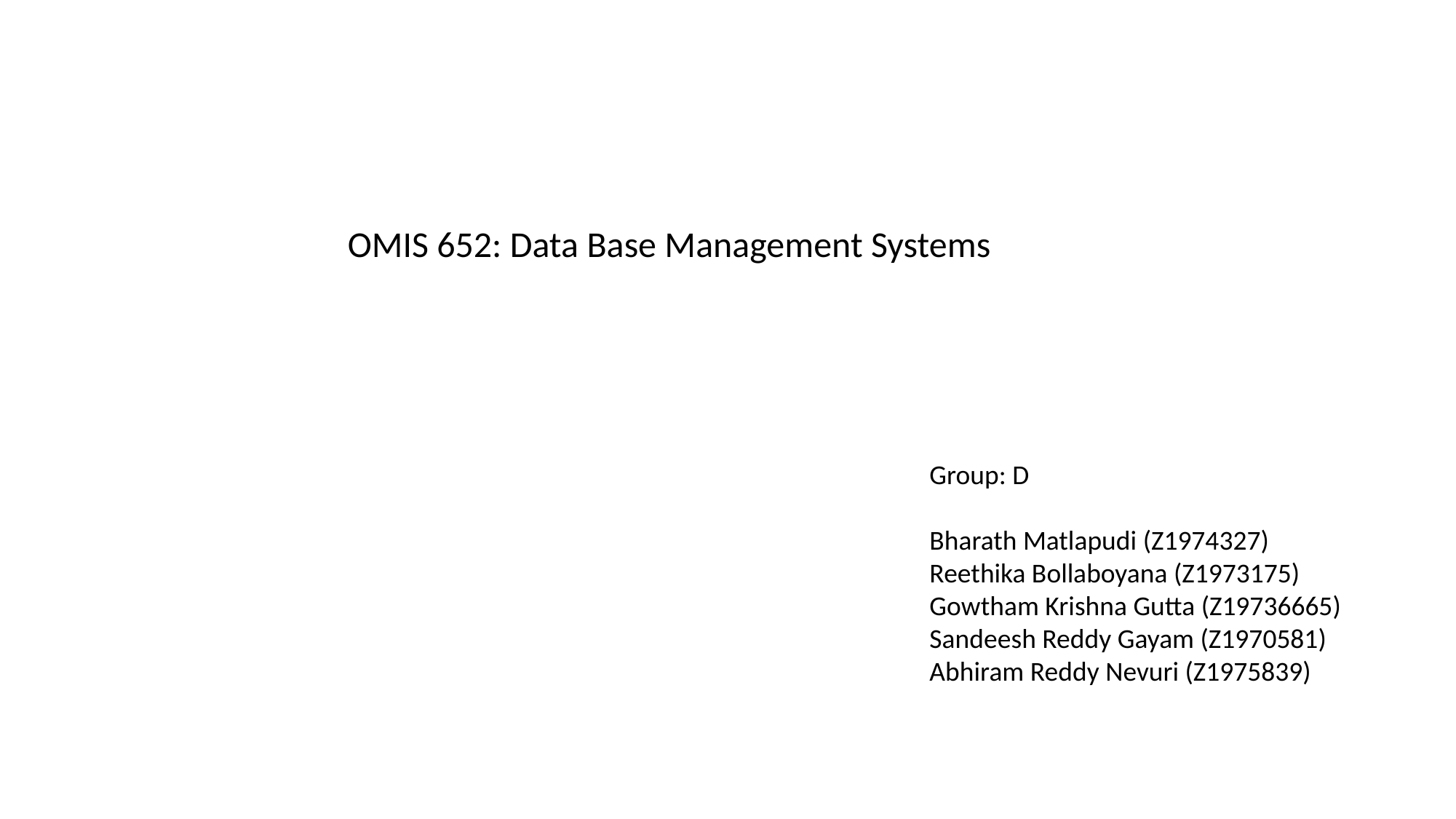

OMIS 652: Data Base Management Systems
Group: D

Bharath Matlapudi (Z1974327)
Reethika Bollaboyana (Z1973175)
Gowtham Krishna Gutta (Z19736665)
Sandeesh Reddy Gayam (Z1970581)
Abhiram Reddy Nevuri (Z1975839)